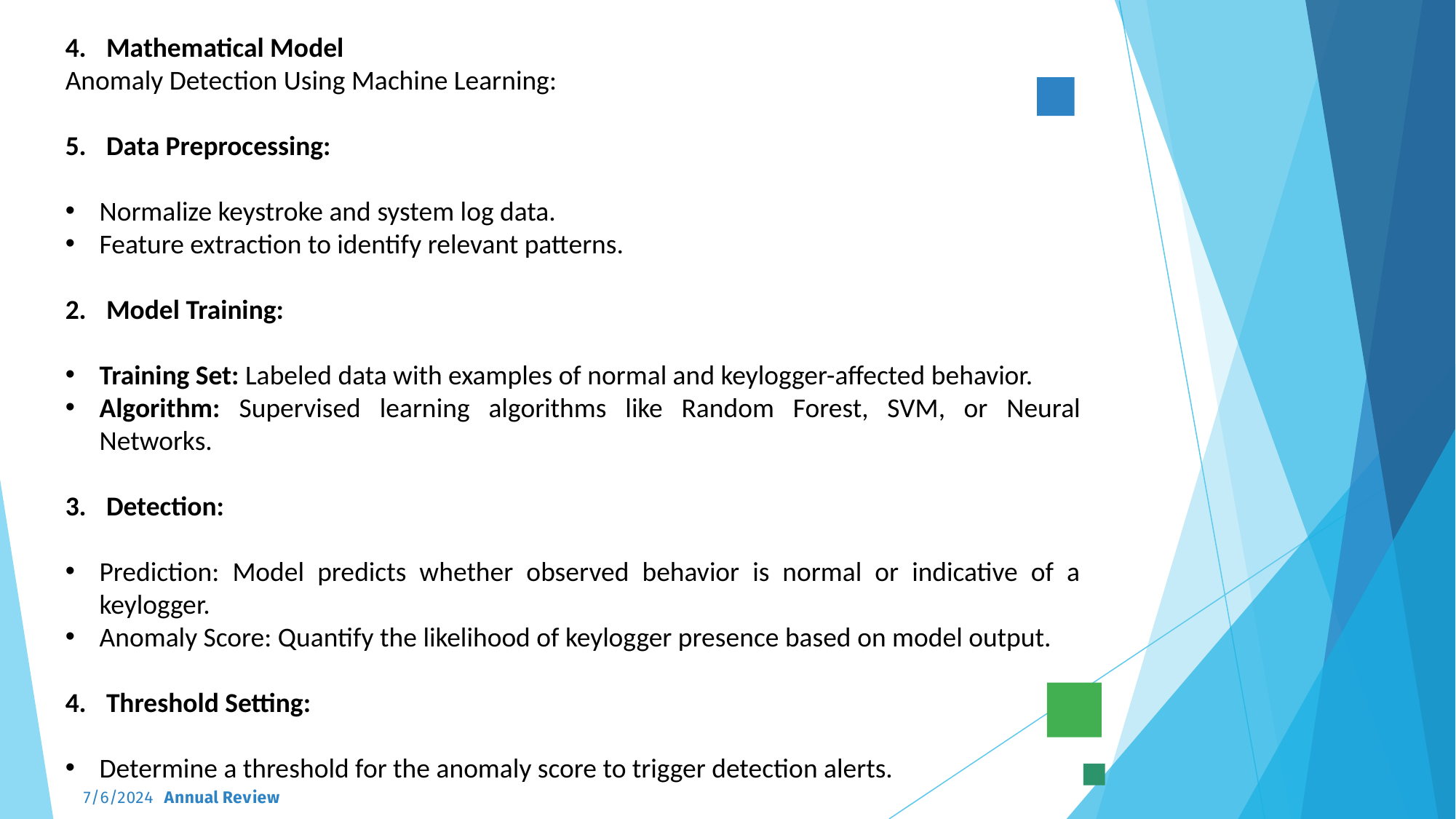

Mathematical Model
Anomaly Detection Using Machine Learning:

Data Preprocessing:

Normalize keystroke and system log data.
Feature extraction to identify relevant patterns.

Model Training:

Training Set: Labeled data with examples of normal and keylogger-affected behavior.
Algorithm: Supervised learning algorithms like Random Forest, SVM, or Neural Networks.

Detection:

Prediction: Model predicts whether observed behavior is normal or indicative of a keylogger.
Anomaly Score: Quantify the likelihood of keylogger presence based on model output.

Threshold Setting:

Determine a threshold for the anomaly score to trigger detection alerts.

7/6/2024  Annual Review